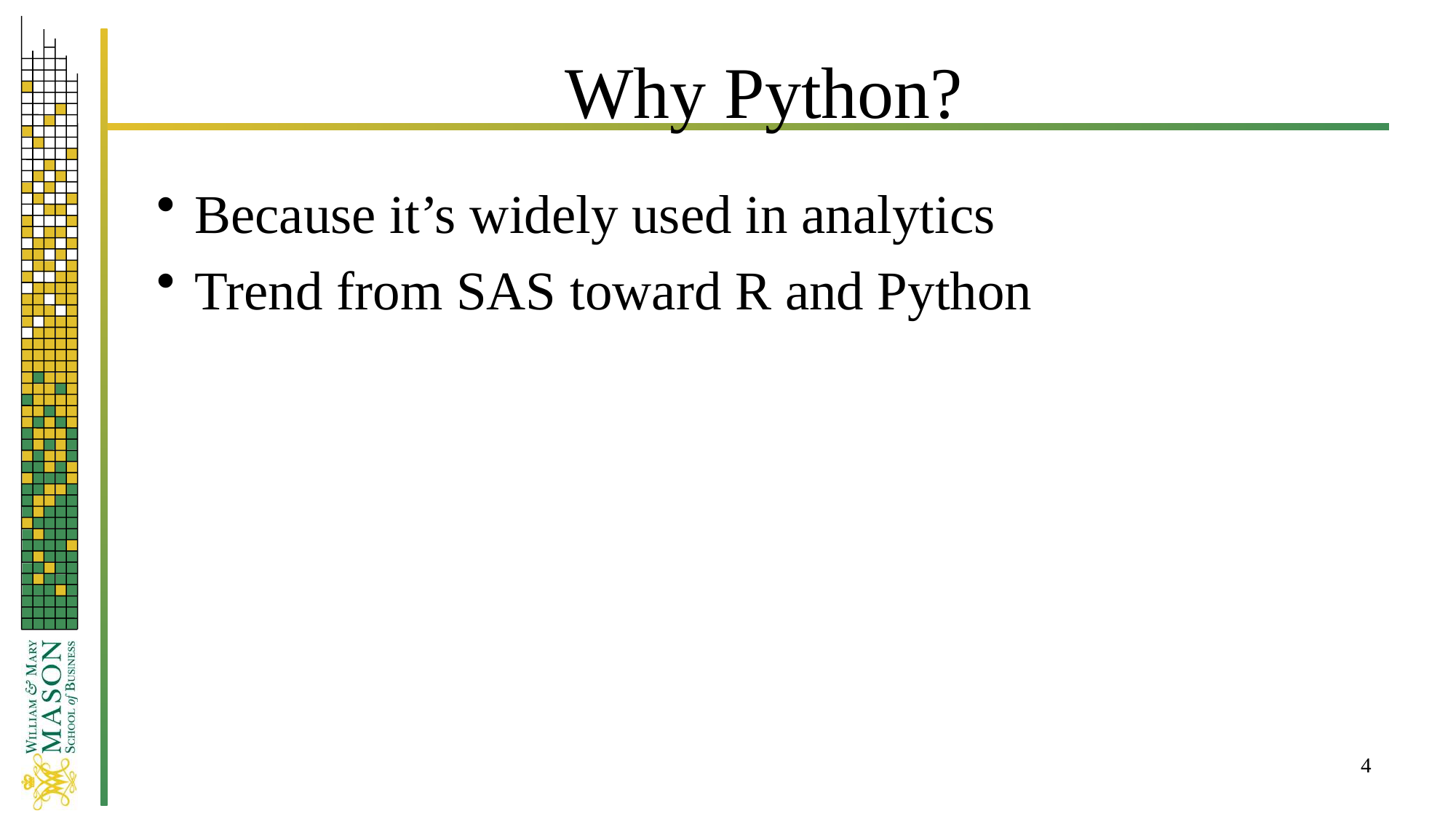

# Why Python?
Because it’s widely used in analytics
Trend from SAS toward R and Python
4